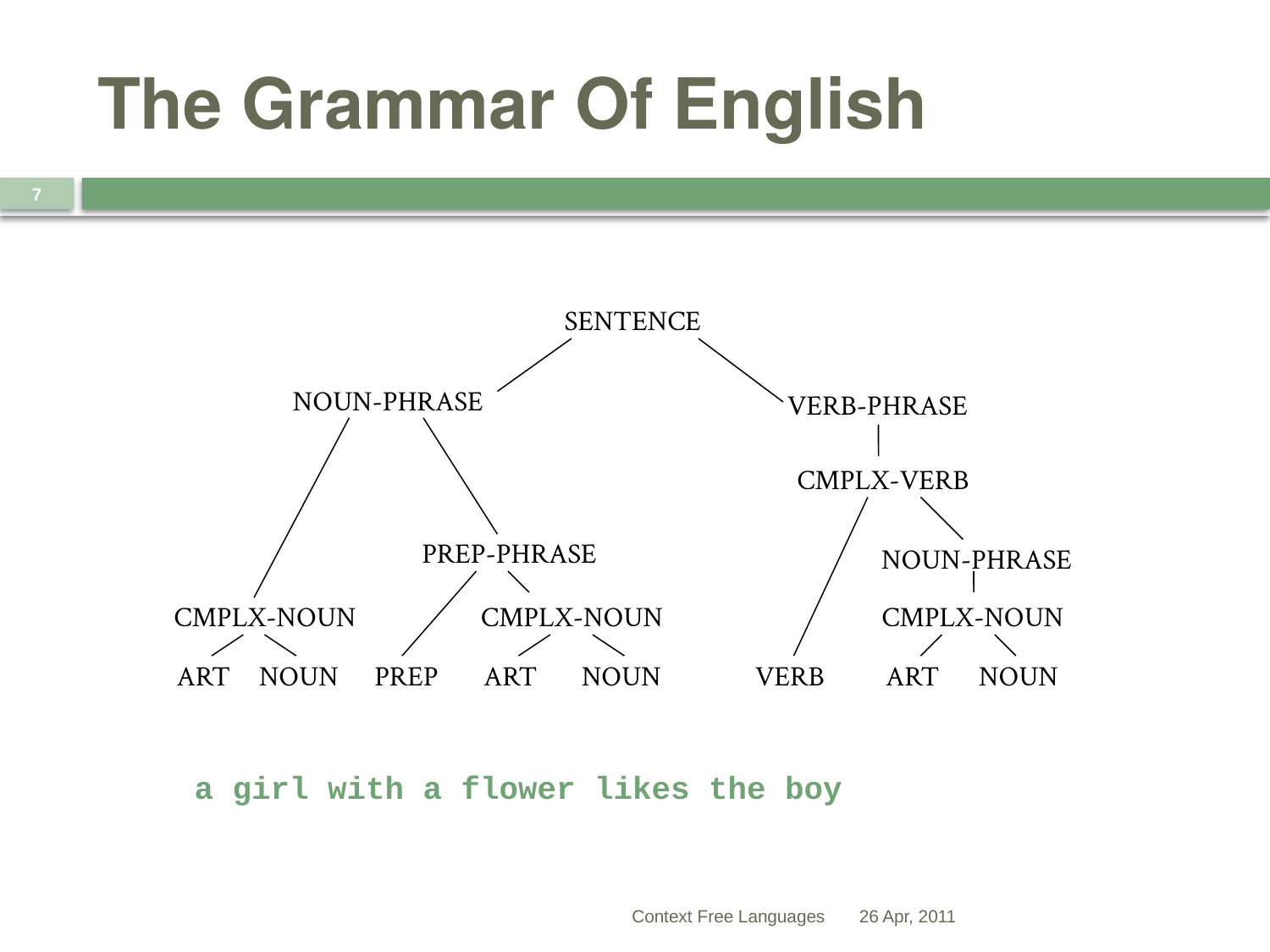

# The Grammar Of English
7

SENTENCE

CMPLX-VERB
NOUN-PHRASE

VERB-PHRASE

NOUN-PHRASE
PREP-PHRASE

CMPLX-NOUN
CMPLX-NOUN
CMPLX-NOUN
ART
NOUN
PREP
ART
NOUN
VERB
ART
NOUN
a girl with a flower likes the boy
Context Free Languages
26 Apr, 2011